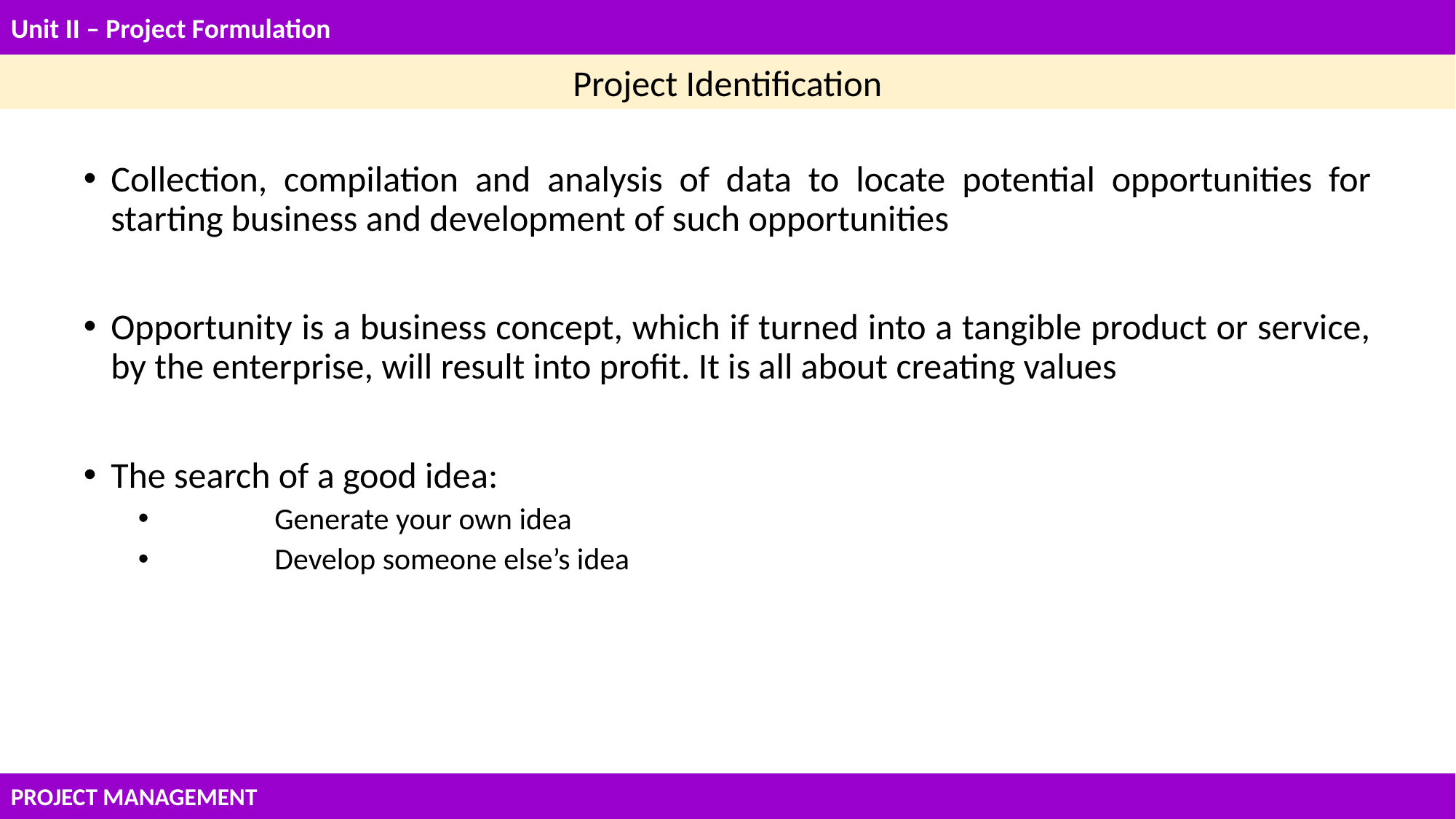

Unit II – Project Formulation
Project Identification
Collection, compilation and analysis of data to locate potential opportunities for starting business and development of such opportunities

Opportunity is a business concept, which if turned into a tangible product or service, by the enterprise, will result into profit. It is all about creating values

The search of a good idea:
	Generate your own idea
	Develop someone else’s idea

PROJECT MANAGEMENT